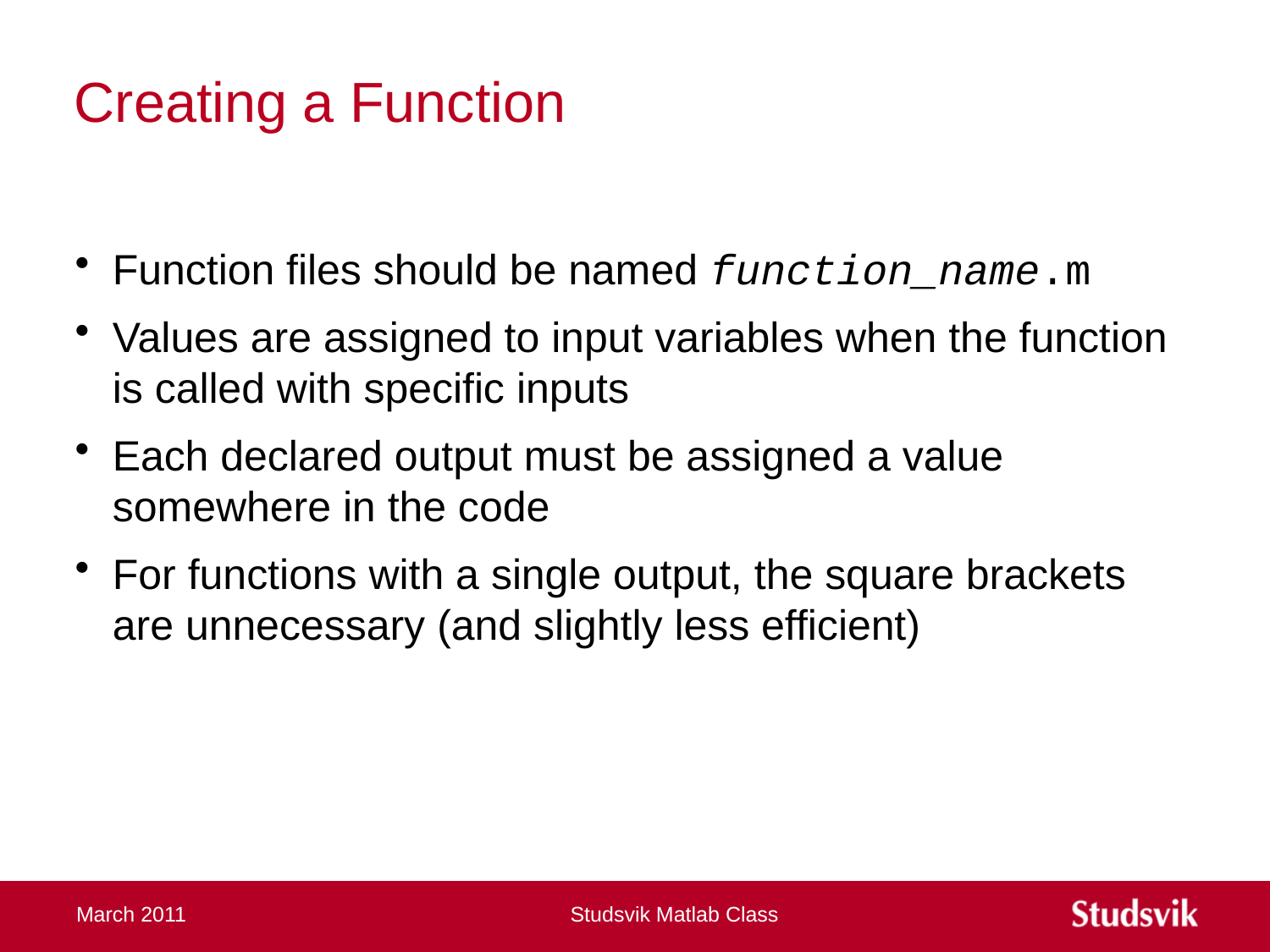

# Creating a Function
Function files should be named function_name.m
Values are assigned to input variables when the function is called with specific inputs
Each declared output must be assigned a value somewhere in the code
For functions with a single output, the square brackets are unnecessary (and slightly less efficient)
March 2011
Studsvik Matlab Class